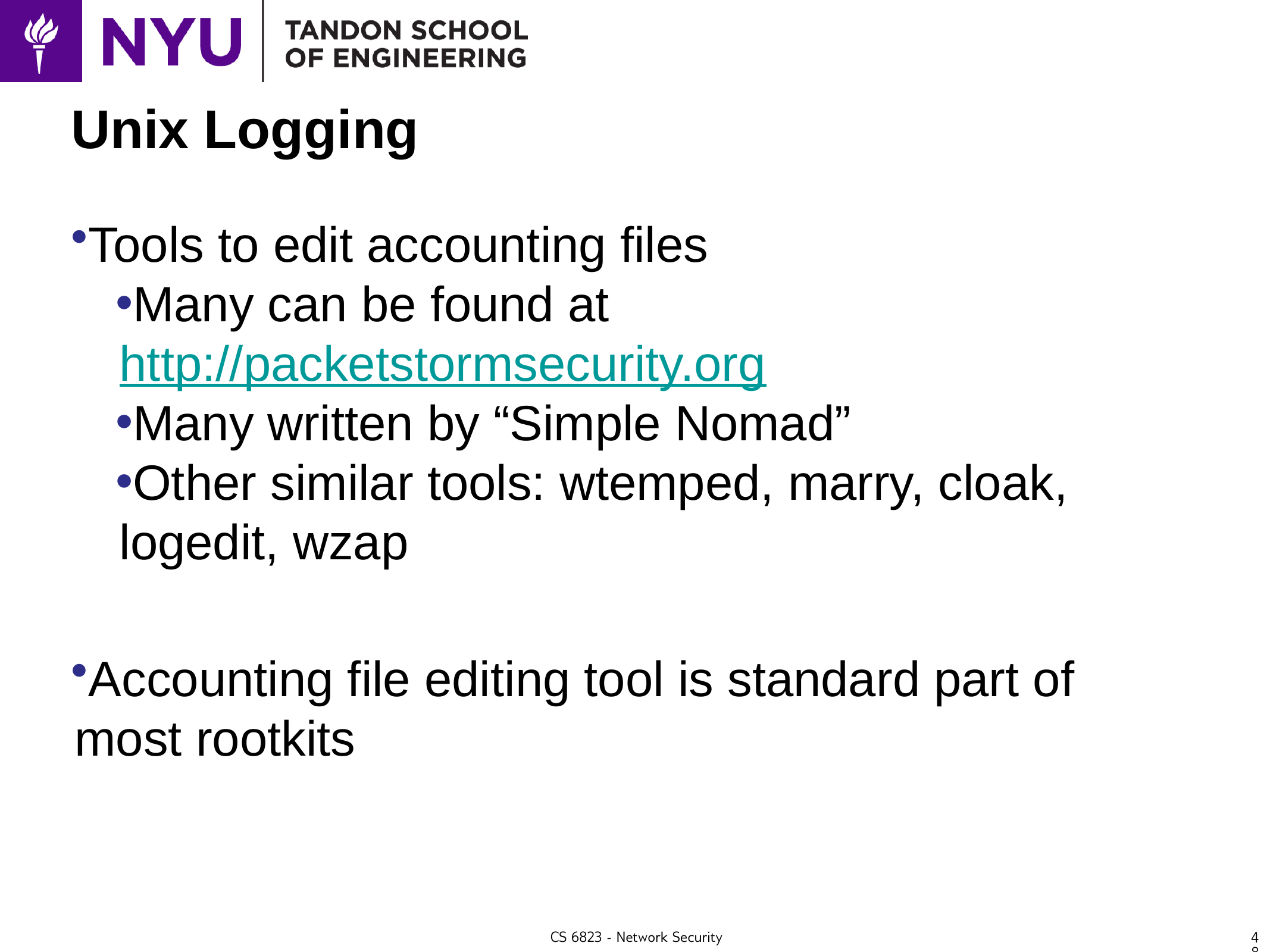

# Unix Logging
Tools to edit accounting files
Many can be found at http://packetstormsecurity.org
Many written by “Simple Nomad”
Other similar tools: wtemped, marry, cloak, logedit, wzap

Accounting file editing tool is standard part of most rootkits

48